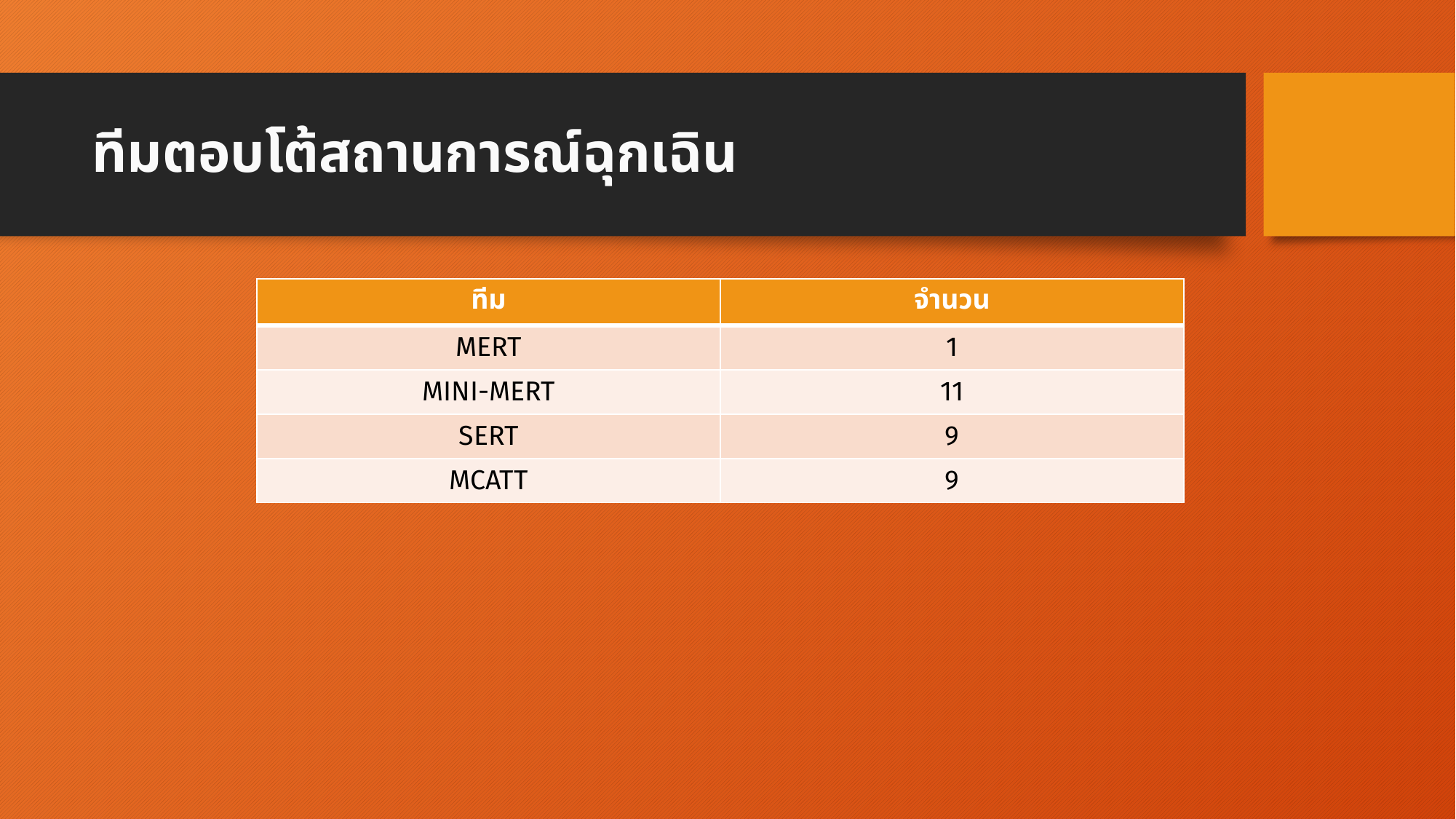

# ทีมตอบโต้สถานการณ์ฉุกเฉิน
| ทีม | จำนวน |
| --- | --- |
| MERT | 1 |
| MINI-MERT | 11 |
| SERT | 9 |
| MCATT | 9 |